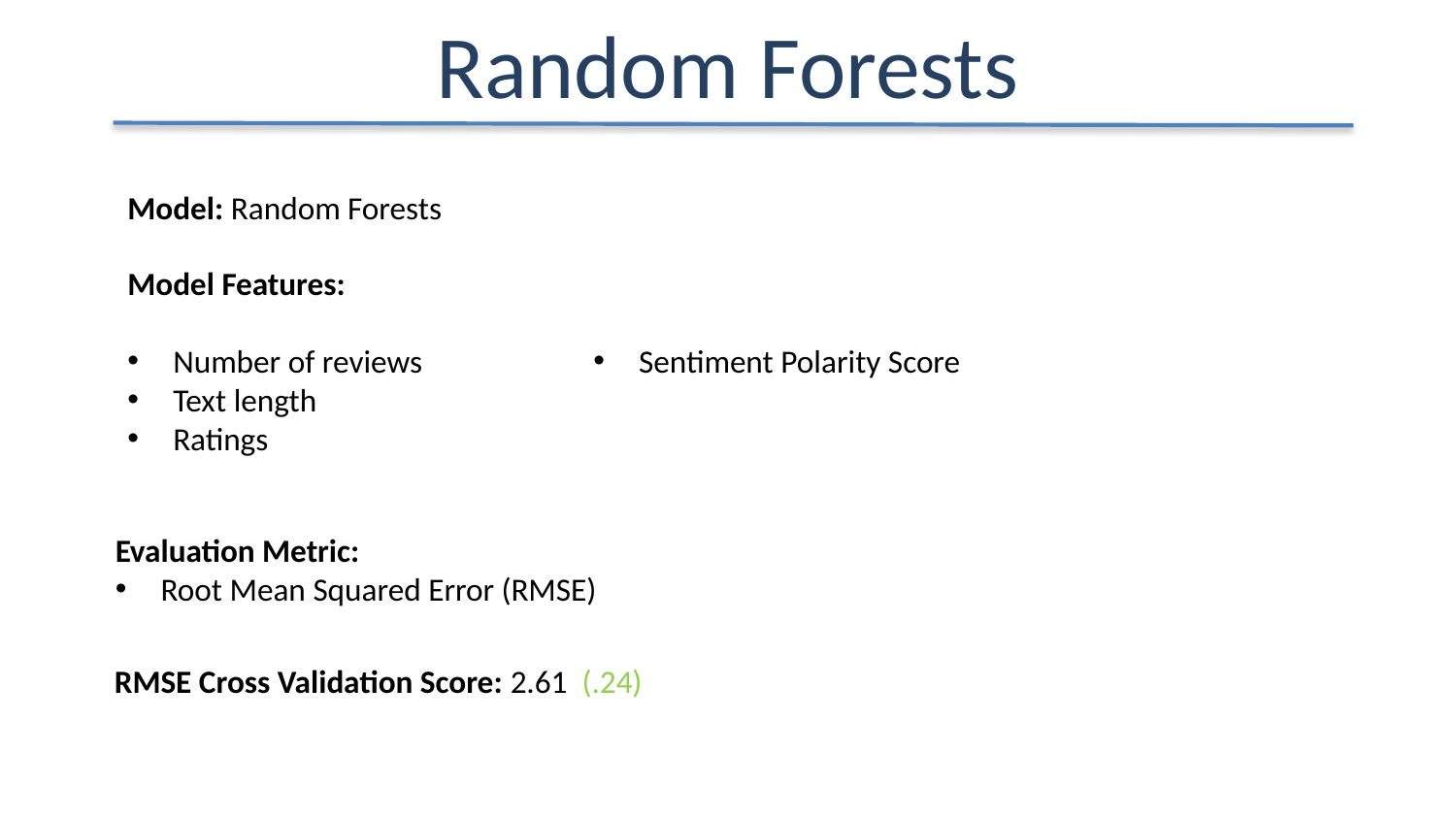

Random Forests
Model: Random Forests
Model Features:

Number of reviews
Text length
Ratings

Sentiment Polarity Score

Evaluation Metric:
Root Mean Squared Error (RMSE)
RMSE Cross Validation Score: 2.61  (.24)